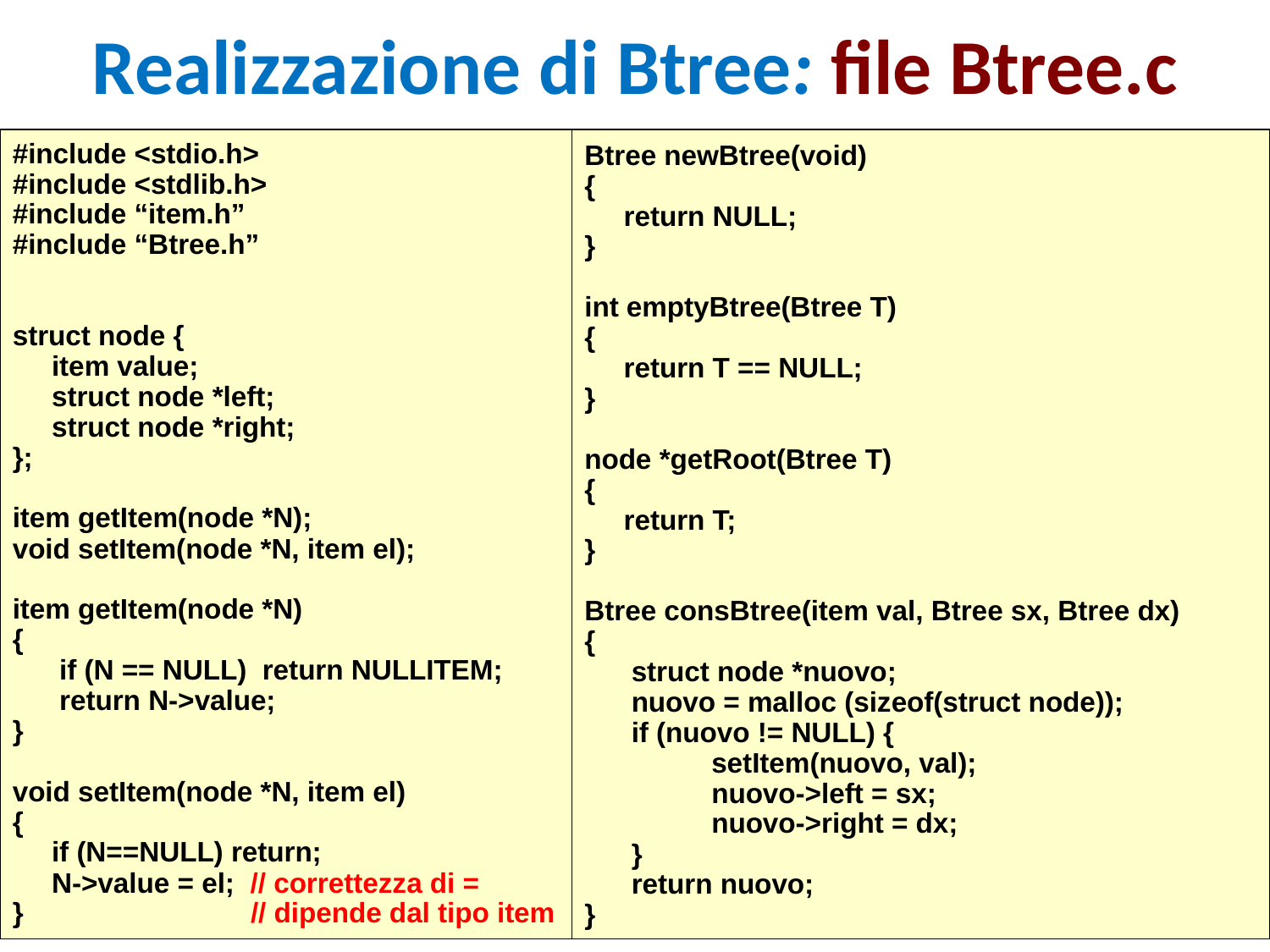

# Realizzazione di Btree: file Btree.c
#include <stdio.h>
#include <stdlib.h>
#include “item.h”
#include “Btree.h”

struct node {
     item value;
     struct node *left;
     struct node *right;
};

item getItem(node *N);
void setItem(node *N, item el);

item getItem(node *N)
{
      if (N == NULL)  return NULLITEM;
      return N->value;
}

void setItem(node *N, item el)
{
     if (N==NULL) return;
     N->value = el;  // correttezza di =
}                             // dipende dal tipo item

Btree newBtree(void)
{
     return NULL;
}

int emptyBtree(Btree T)
{
     return T == NULL;
}

node *getRoot(Btree T)
{
     return T;
}

Btree consBtree(item val, Btree sx, Btree dx)
{
      struct node *nuovo;
      nuovo = malloc (sizeof(struct node));
      if (nuovo != NULL) {
     	setItem(nuovo, val);
      	nuovo->left = sx;
 	nuovo->right = dx;
      }
      return nuovo;
}